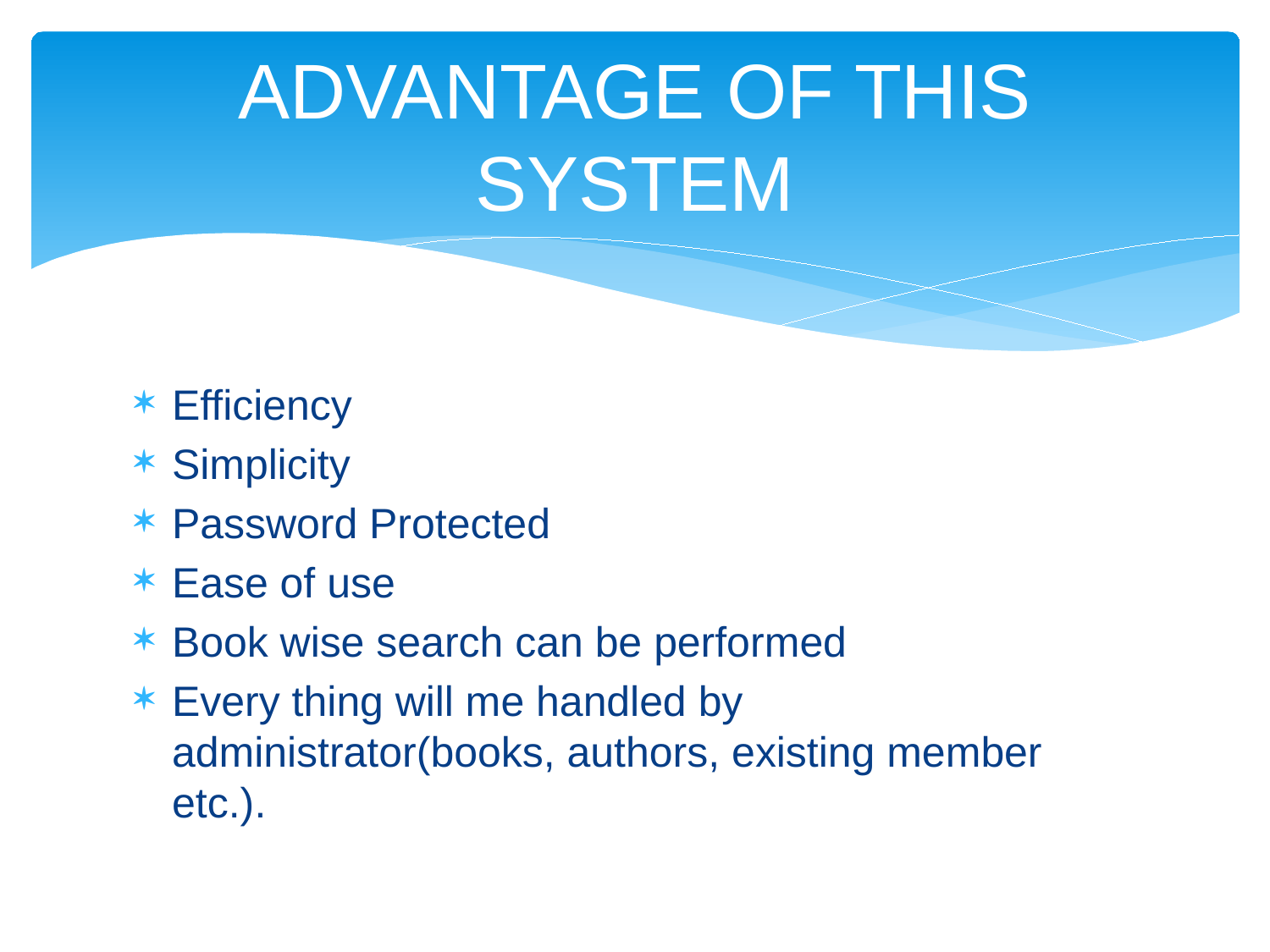

# ADVANTAGE OF THIS SYSTEM
Efficiency
Simplicity
Password Protected
Ease of use
Book wise search can be performed
Every thing will me handled by administrator(books, authors, existing member etc.).